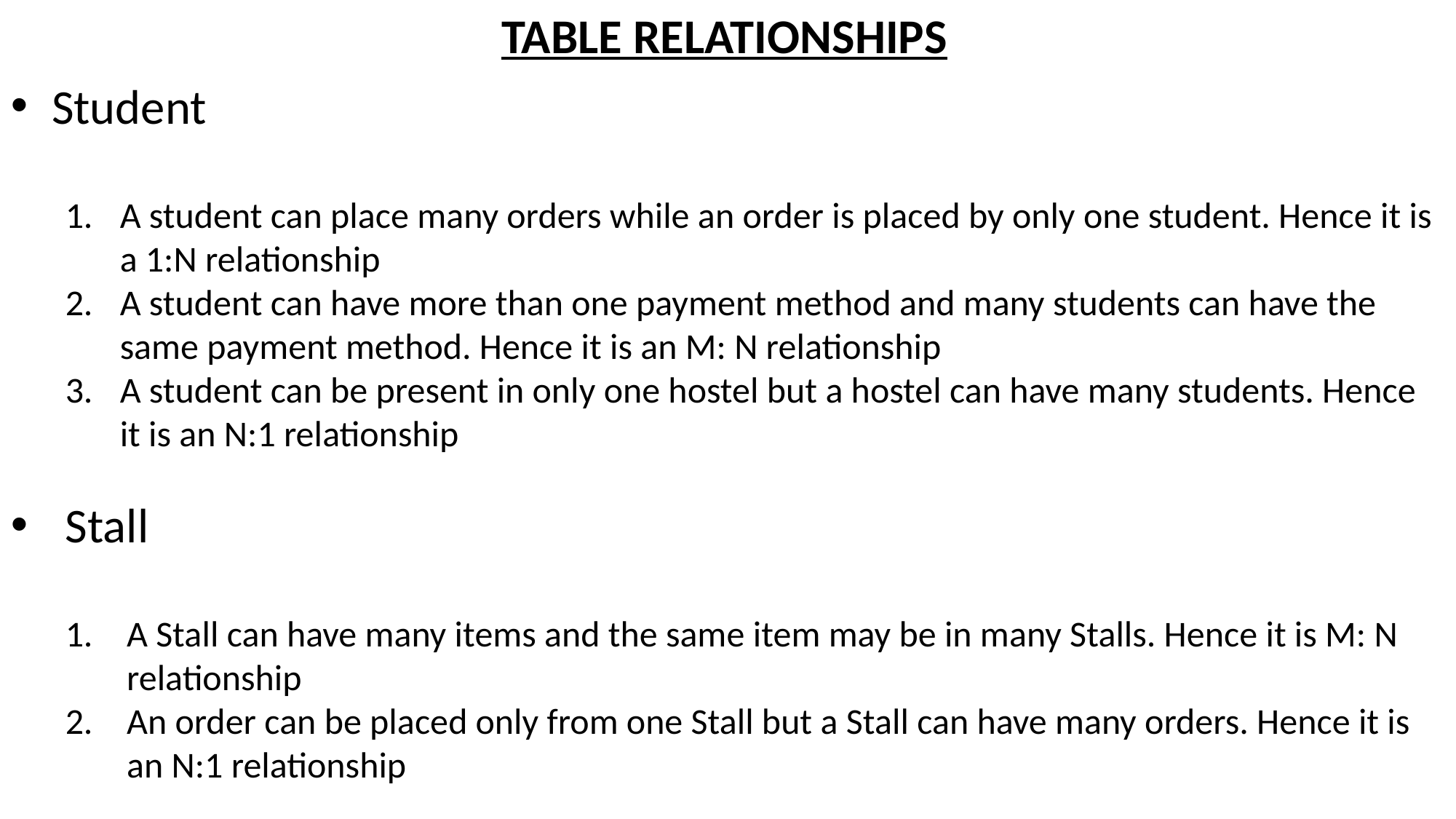

TABLE RELATIONSHIPS
Student

A student can place many orders while an order is placed by only one student. Hence it is a 1:N relationship
A student can have more than one payment method and many students can have the same payment method. Hence it is an M: N relationship
A student can be present in only one hostel but a hostel can have many students. Hence it is an N:1 relationship
Stall

A Stall can have many items and the same item may be in many Stalls. Hence it is M: N relationship
An order can be placed only from one Stall but a Stall can have many orders. Hence it is an N:1 relationship